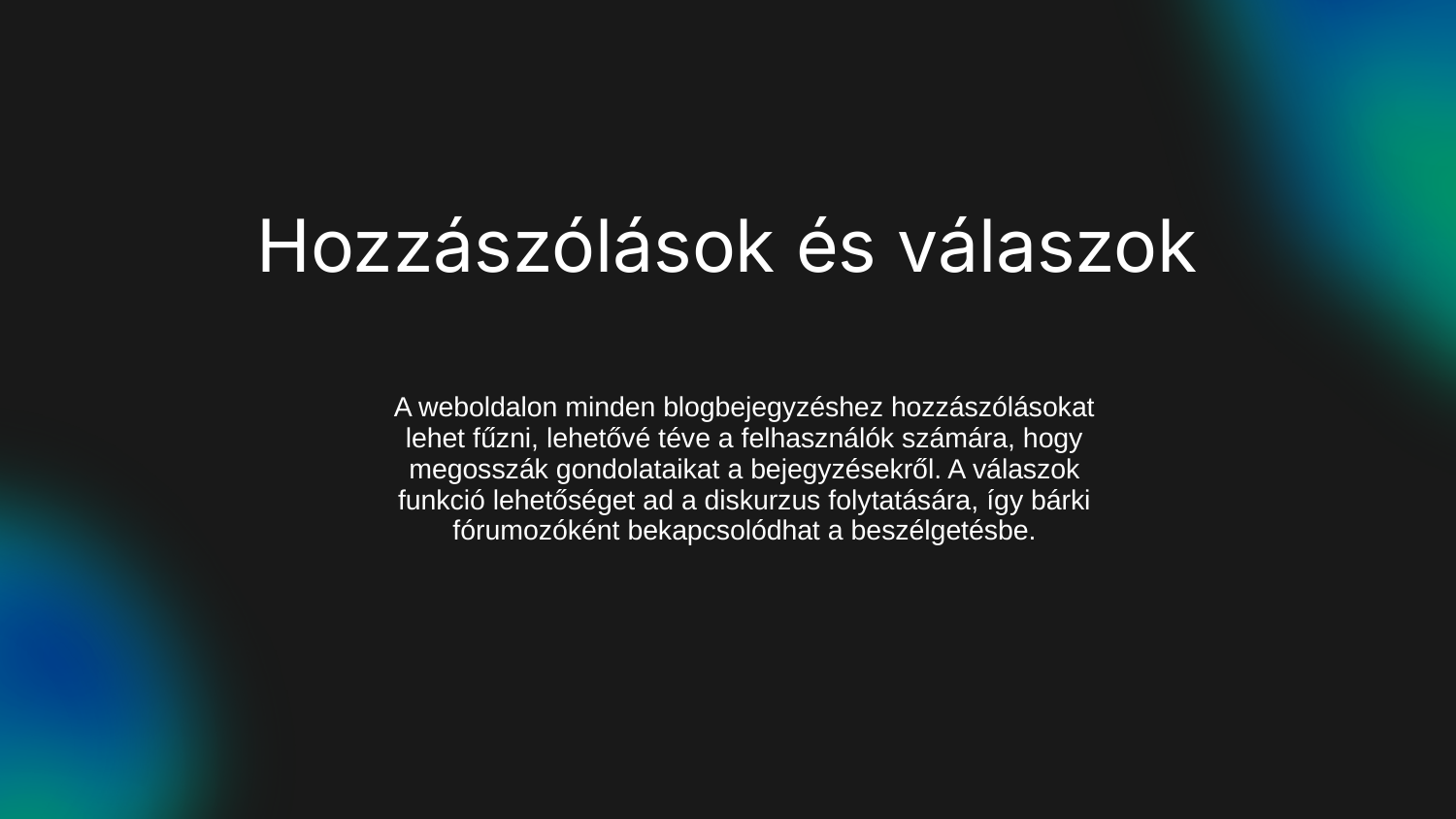

# Hozzászólások és válaszok
A weboldalon minden blogbejegyzéshez hozzászólásokat lehet fűzni, lehetővé téve a felhasználók számára, hogy megosszák gondolataikat a bejegyzésekről. A válaszok funkció lehetőséget ad a diskurzus folytatására, így bárki fórumozóként bekapcsolódhat a beszélgetésbe.